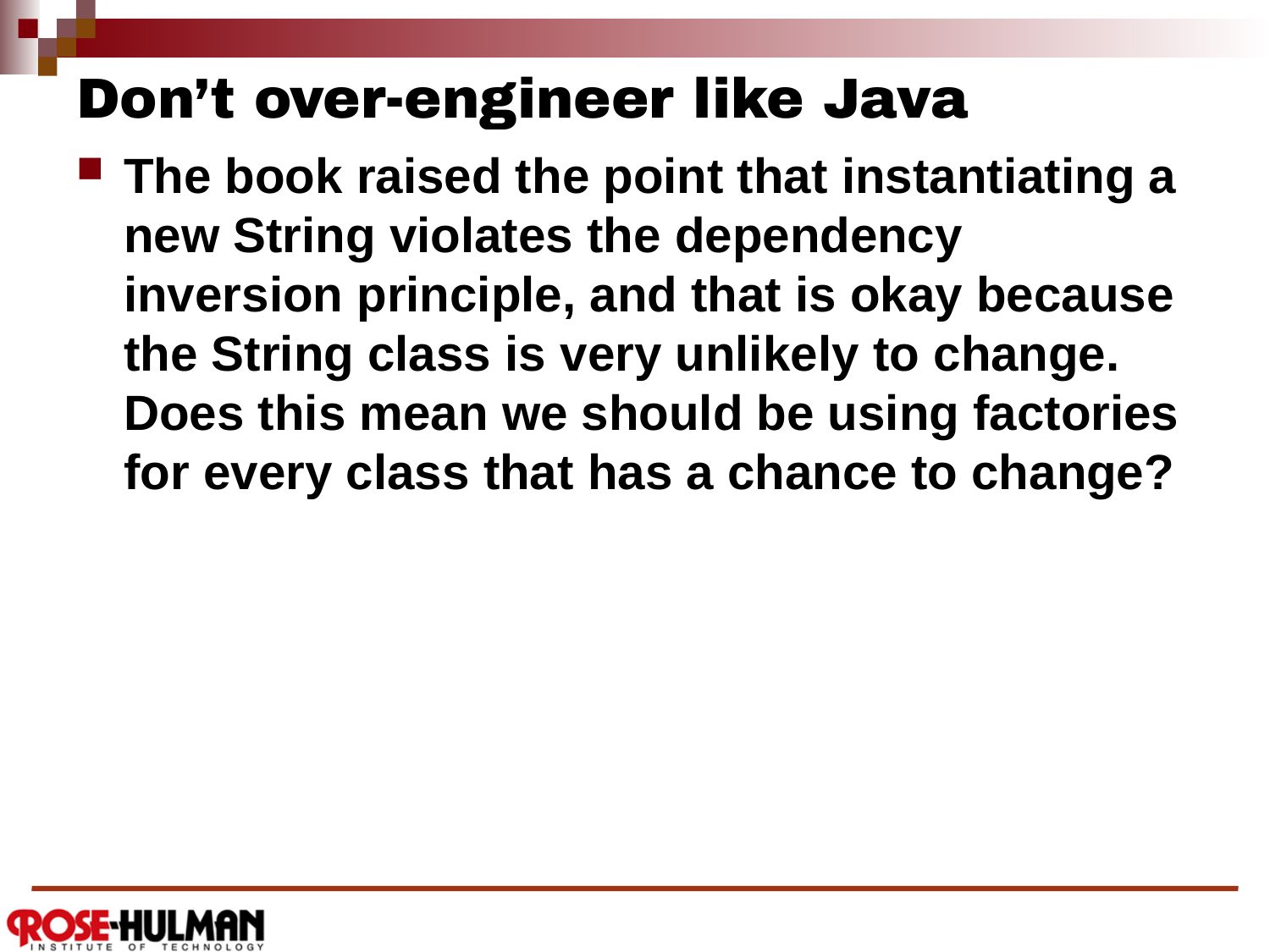

# Don’t over-engineer like Java
The book raised the point that instantiating a new String violates the dependency inversion principle, and that is okay because the String class is very unlikely to change. Does this mean we should be using factories for every class that has a chance to change?